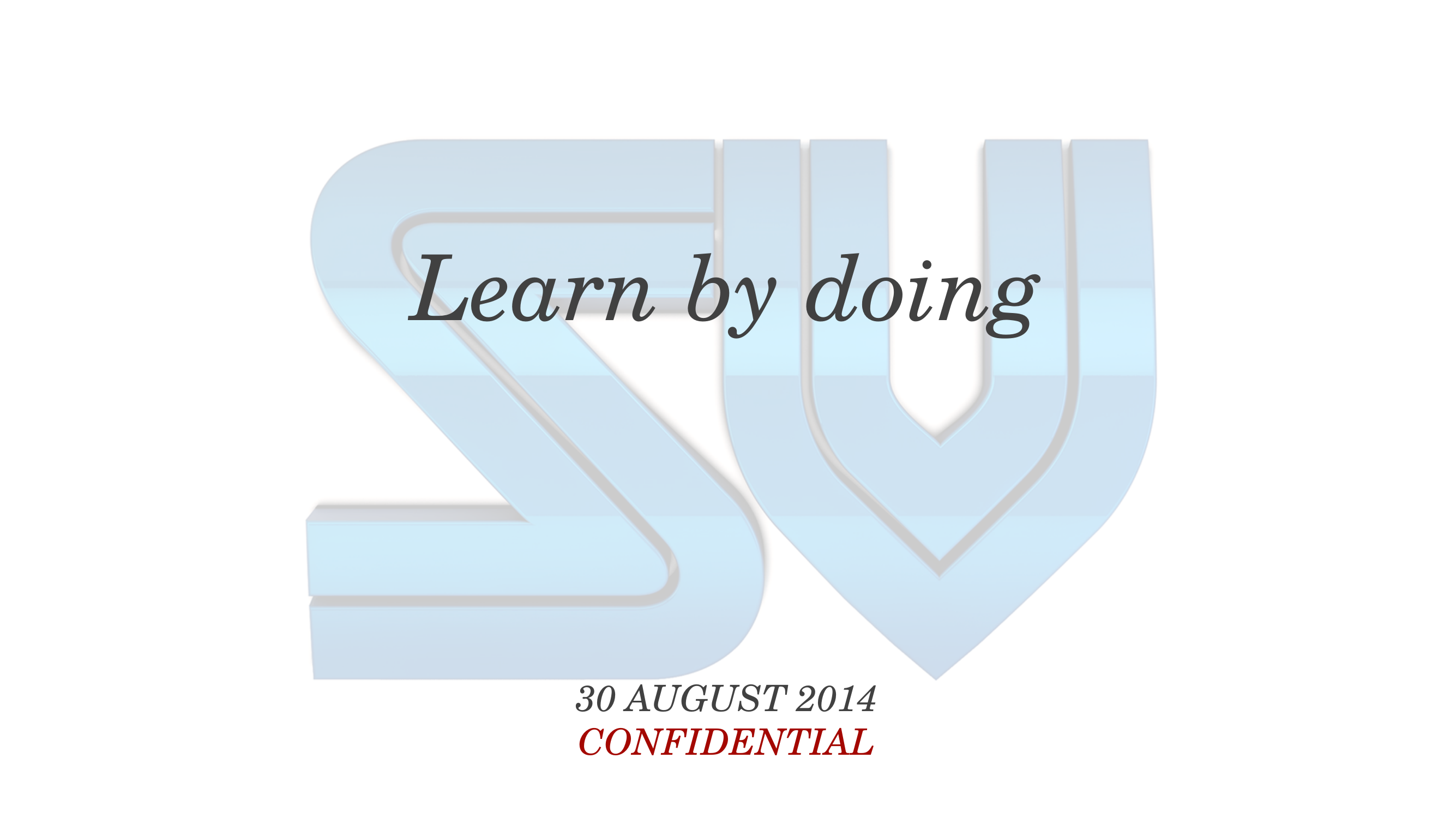

Learn by doing
30 AUGUST 2014
CONFIDENTIAL